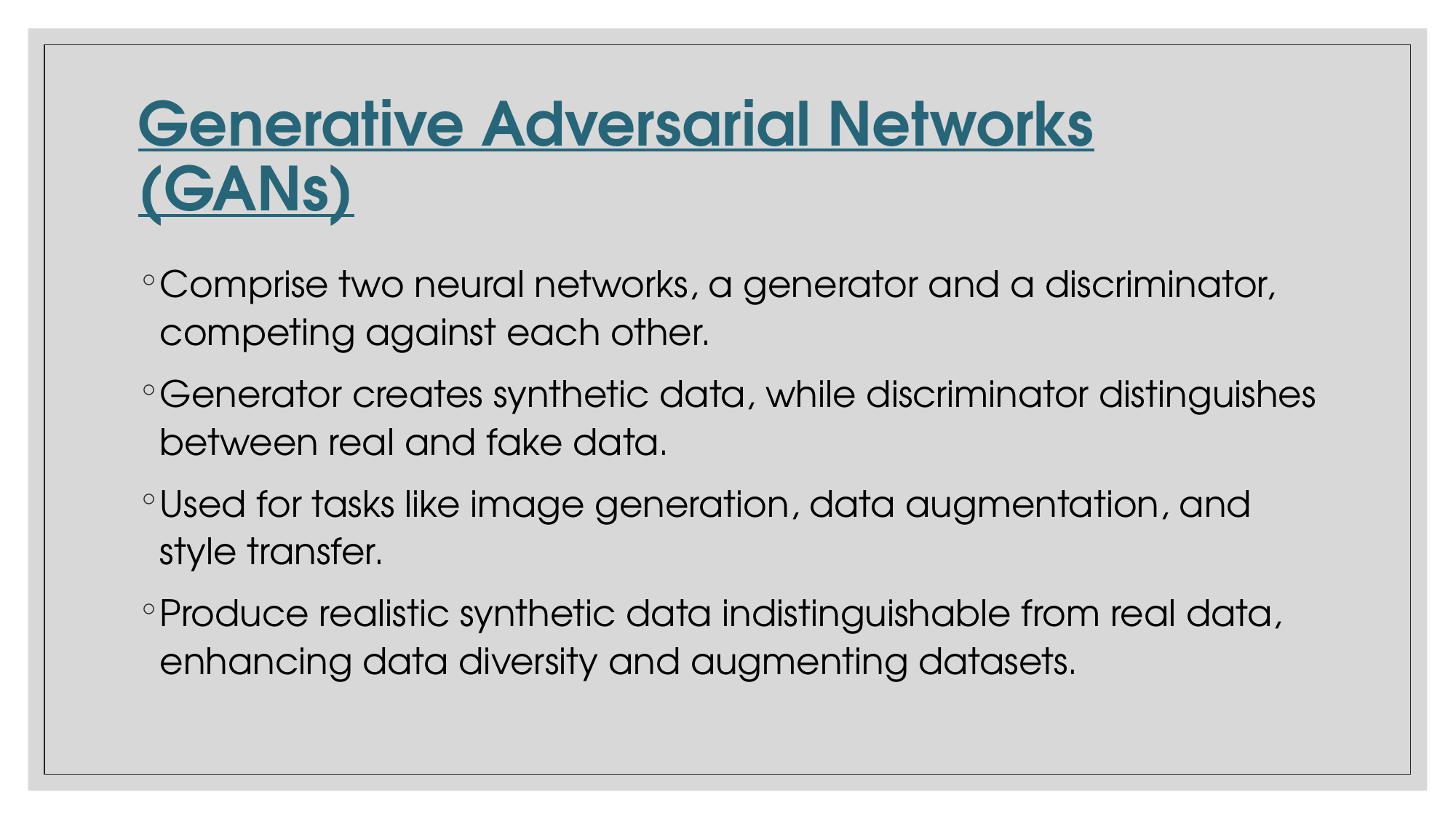

# Generative Adversarial Networks (GANs)
Comprise two neural networks, a generator and a discriminator, competing against each other.
Generator creates synthetic data, while discriminator distinguishes between real and fake data.
Used for tasks like image generation, data augmentation, and style transfer.
Produce realistic synthetic data indistinguishable from real data, enhancing data diversity and augmenting datasets.